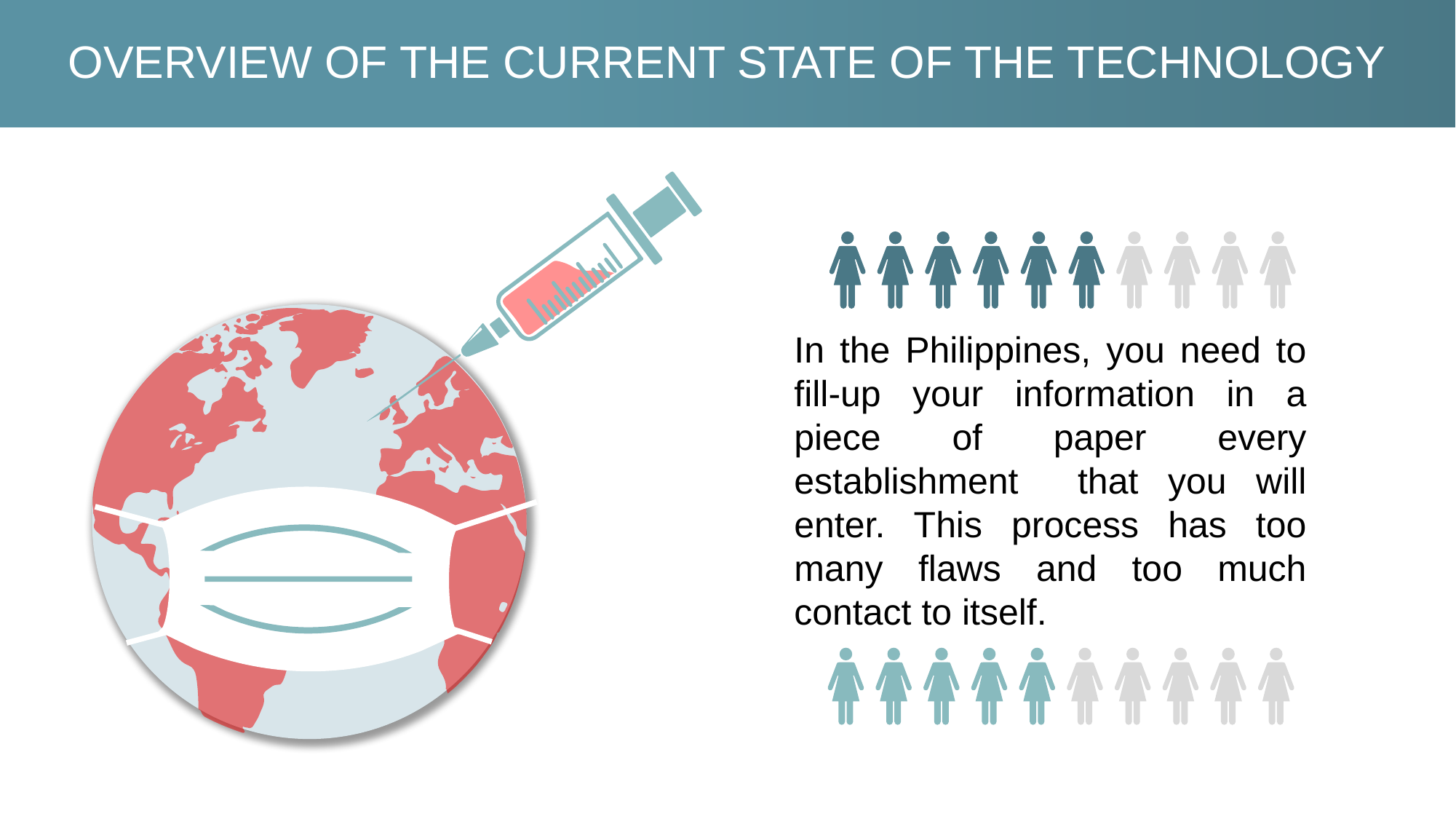

OVERVIEW OF THE CURRENT STATE OF THE TECHNOLOGY

In the Philippines, you need to fill-up your information in a piece of paper every establishment  that you will enter. This process has too many flaws and too much contact to itself.